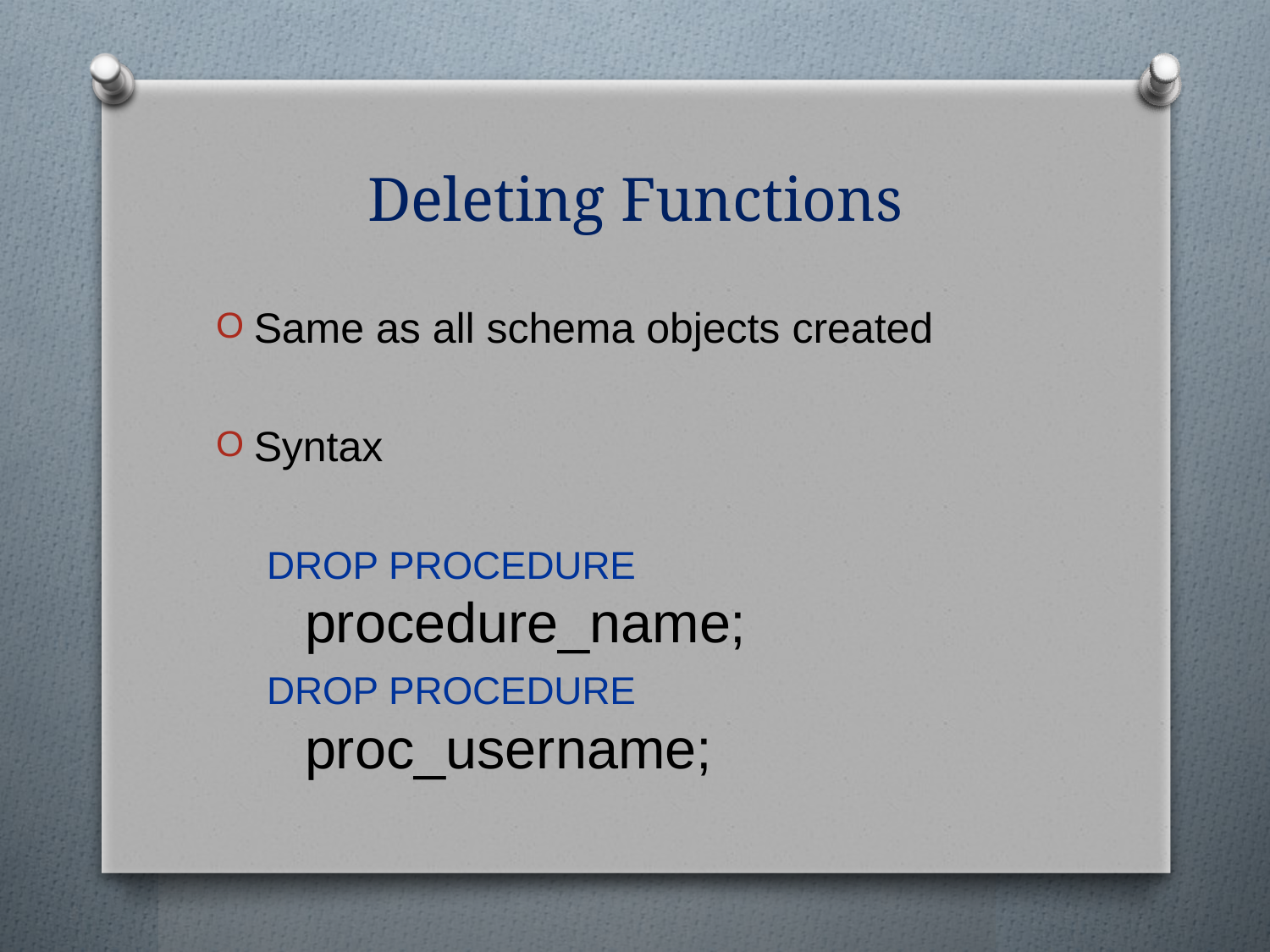

# Deleting Functions
Same as all schema objects created

Syntax

DROP PROCEDURE procedure_name;
DROP PROCEDURE proc_username;